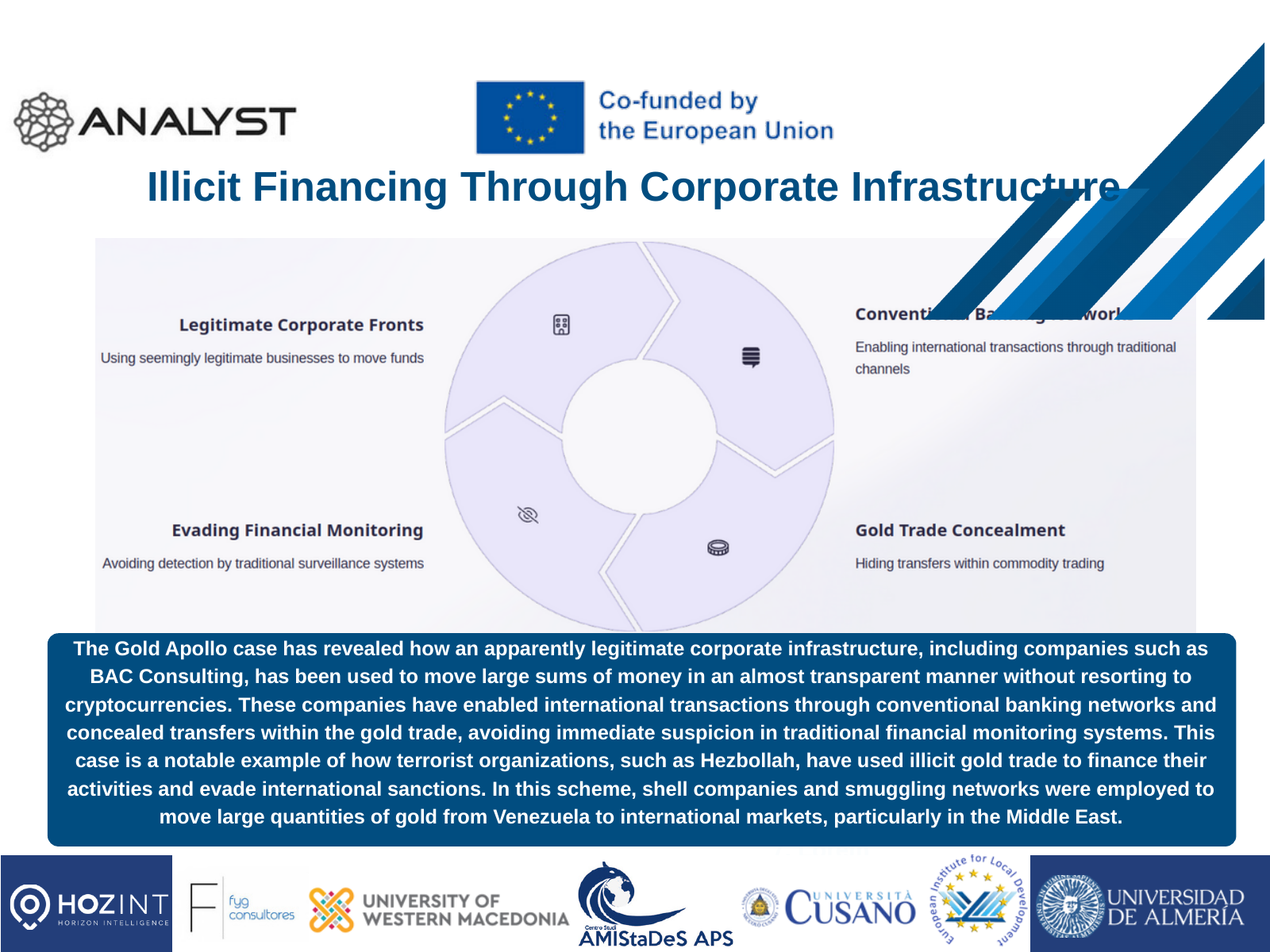

7. Lorem
8. Lorem ipsumLorem ipsum
Illicit Financing Through Corporate Infrastructure

The Gold Apollo case has revealed how an apparently legitimate corporate infrastructure, including companies such as BAC Consulting, has been used to move large sums of money in an almost transparent manner without resorting to cryptocurrencies. These companies have enabled international transactions through conventional banking networks and concealed transfers within the gold trade, avoiding immediate suspicion in traditional financial monitoring systems. This case is a notable example of how terrorist organizations, such as Hezbollah, have used illicit gold trade to finance their activities and evade international sanctions. In this scheme, shell companies and smuggling networks were employed to move large quantities of gold from Venezuela to international markets, particularly in the Middle East.